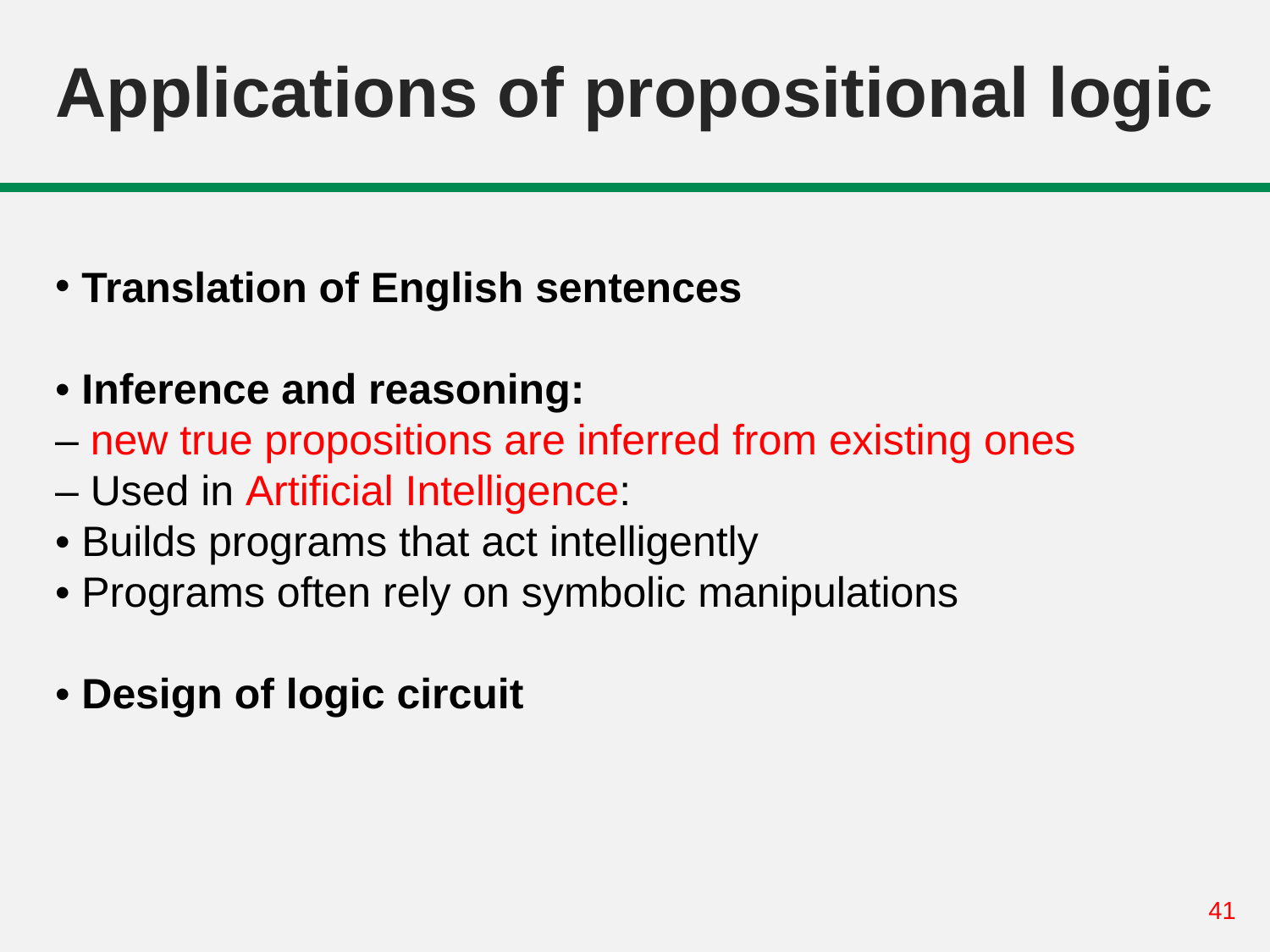

# Applications of propositional logic
 Translation of English sentences

• Inference and reasoning:
– new true propositions are inferred from existing ones
– Used in Artificial Intelligence:
• Builds programs that act intelligently
• Programs often rely on symbolic manipulations

• Design of logic circuit